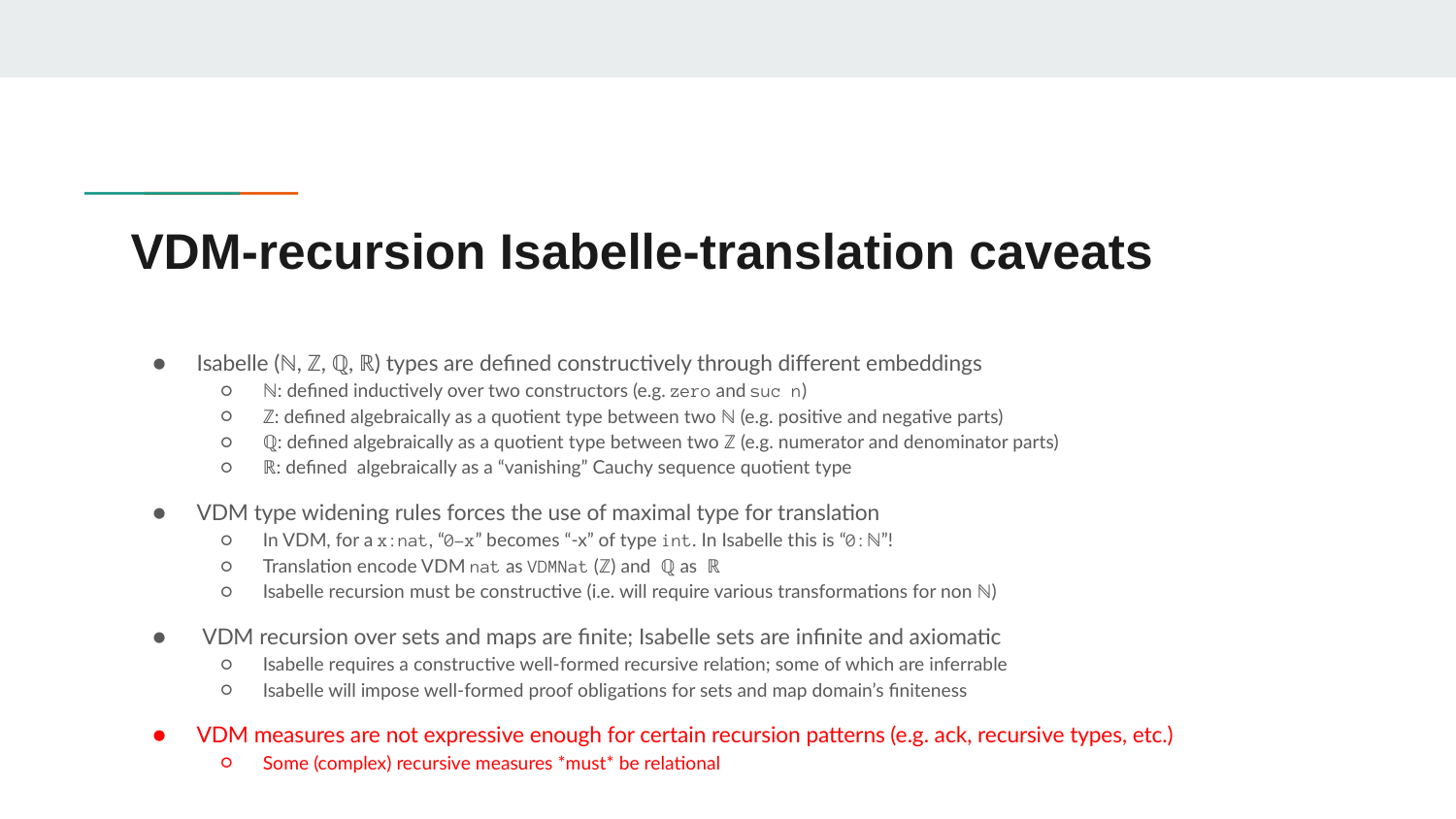

# VDM-recursion Isabelle-translation caveats
Isabelle (ℕ, ℤ, ℚ, ℝ) types are defined constructively through different embeddings
ℕ: defined inductively over two constructors (e.g. zero and suc n)
ℤ: defined algebraically as a quotient type between two ℕ (e.g. positive and negative parts)
ℚ: defined algebraically as a quotient type between two ℤ (e.g. numerator and denominator parts)
ℝ: defined  algebraically as a “vanishing” Cauchy sequence quotient type
VDM type widening rules forces the use of maximal type for translation
In VDM, for a x:nat, “0-x” becomes “-x” of type int. In Isabelle this is “0:ℕ”!
Translation encode VDM nat as VDMNat (ℤ) and  ℚ as  ℝ
Isabelle recursion must be constructive (i.e. will require various transformations for non ℕ)
 VDM recursion over sets and maps are finite; Isabelle sets are infinite and axiomatic
Isabelle requires a constructive well-formed recursive relation; some of which are inferrable
Isabelle will impose well-formed proof obligations for sets and map domain’s finiteness
VDM measures are not expressive enough for certain recursion patterns (e.g. ack, recursive types, etc.)
Some (complex) recursive measures *must* be relational